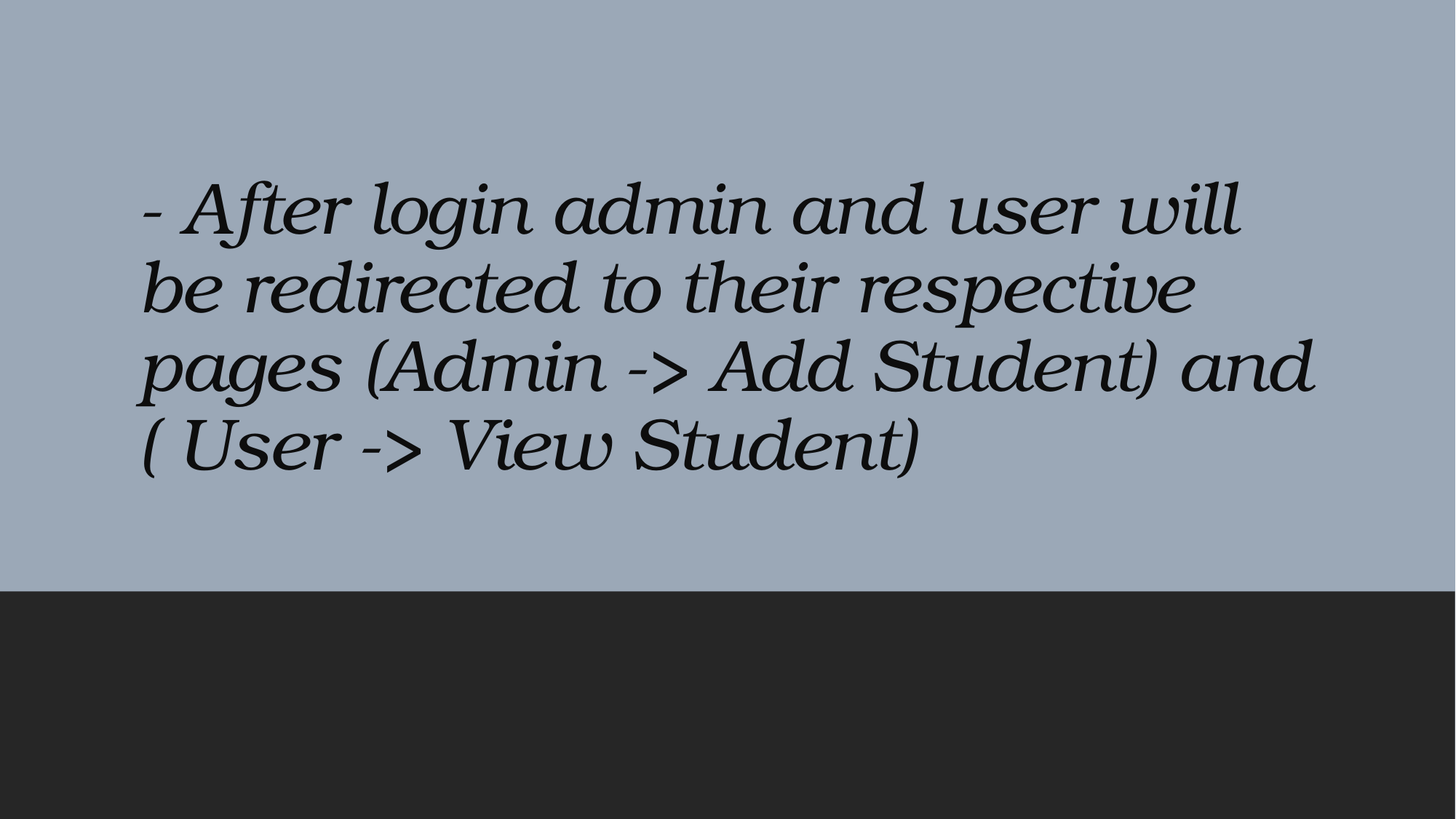

# - After login admin and user will be redirected to their respective pages (Admin -> Add Student) and ( User -> View Student)